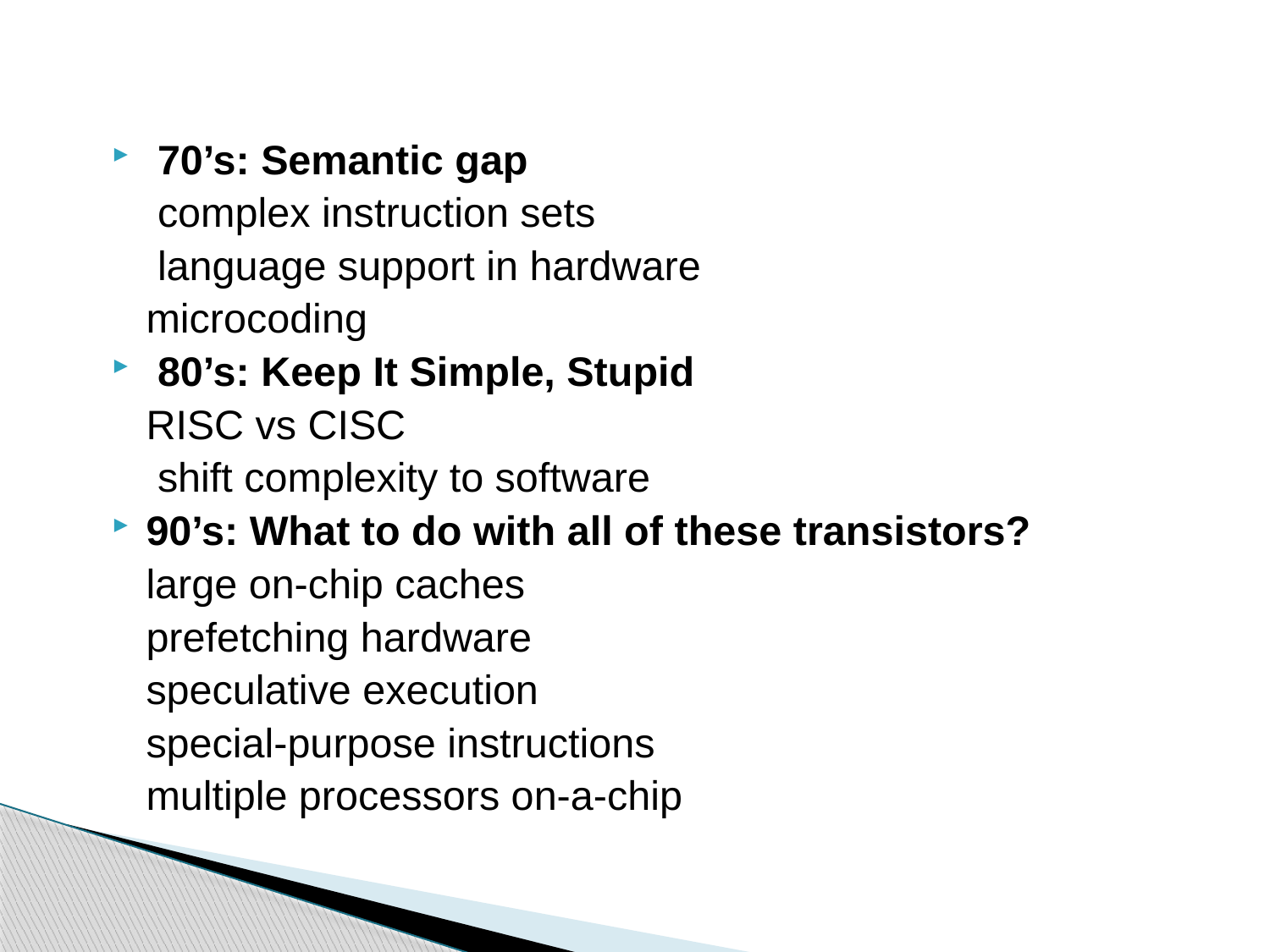

70’s: Semantic gap
		 complex instruction sets
		 language support in hardware
		microcoding
 80’s: Keep It Simple, Stupid
		RISC vs CISC
		 shift complexity to software
90’s: What to do with all of these transistors?
		large on-chip caches
		prefetching hardware
		speculative execution
		special-purpose instructions
		multiple processors on-a-chip